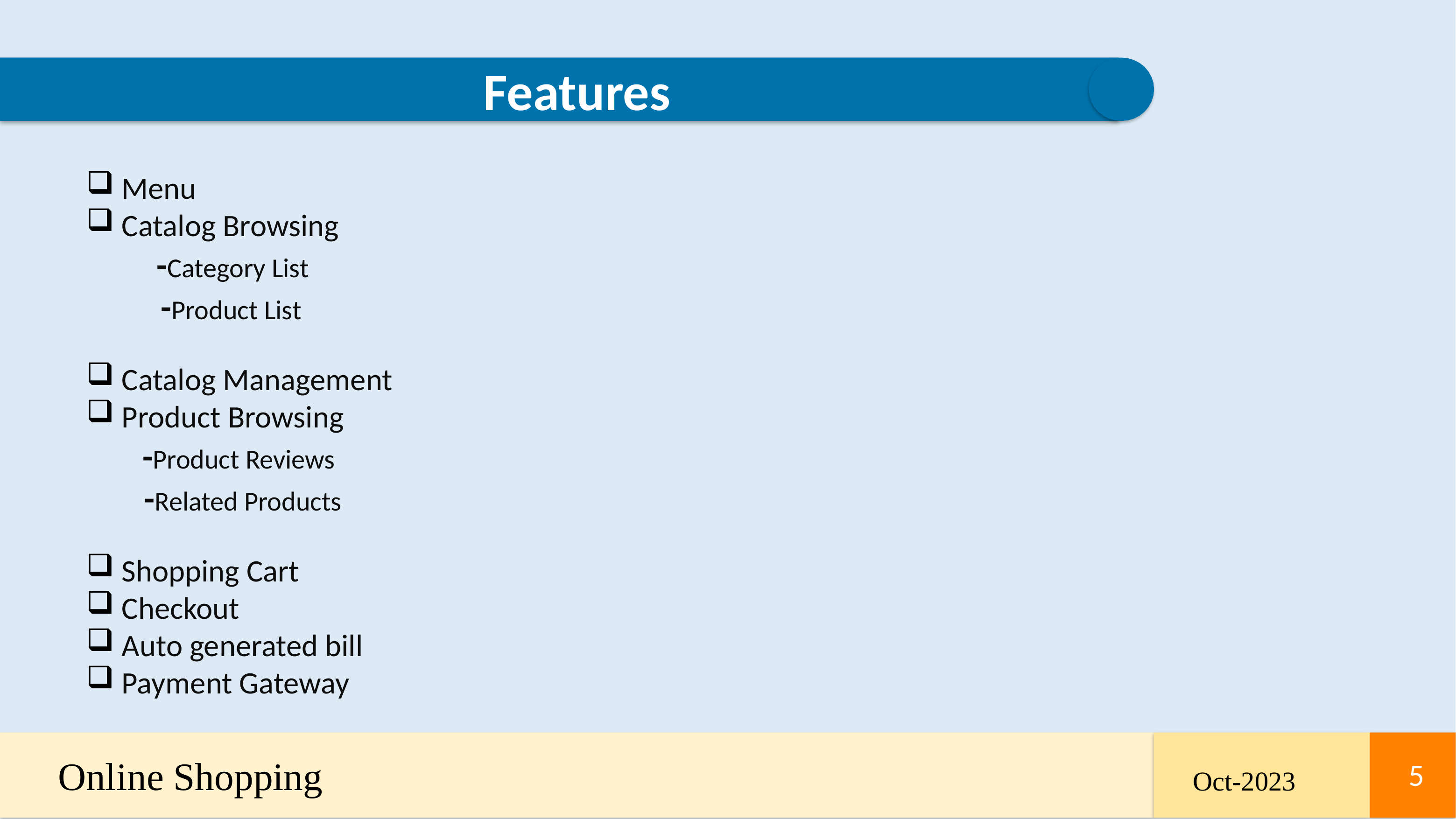

Features

Menu
Catalog Browsing
           -Category List
            -Product List

Catalog Management
Product Browsing
         -Product Reviews
         -Related Products

Shopping Cart
Checkout
Auto generated bill
Payment Gateway

Online Shopping
5
5
Oct-2023